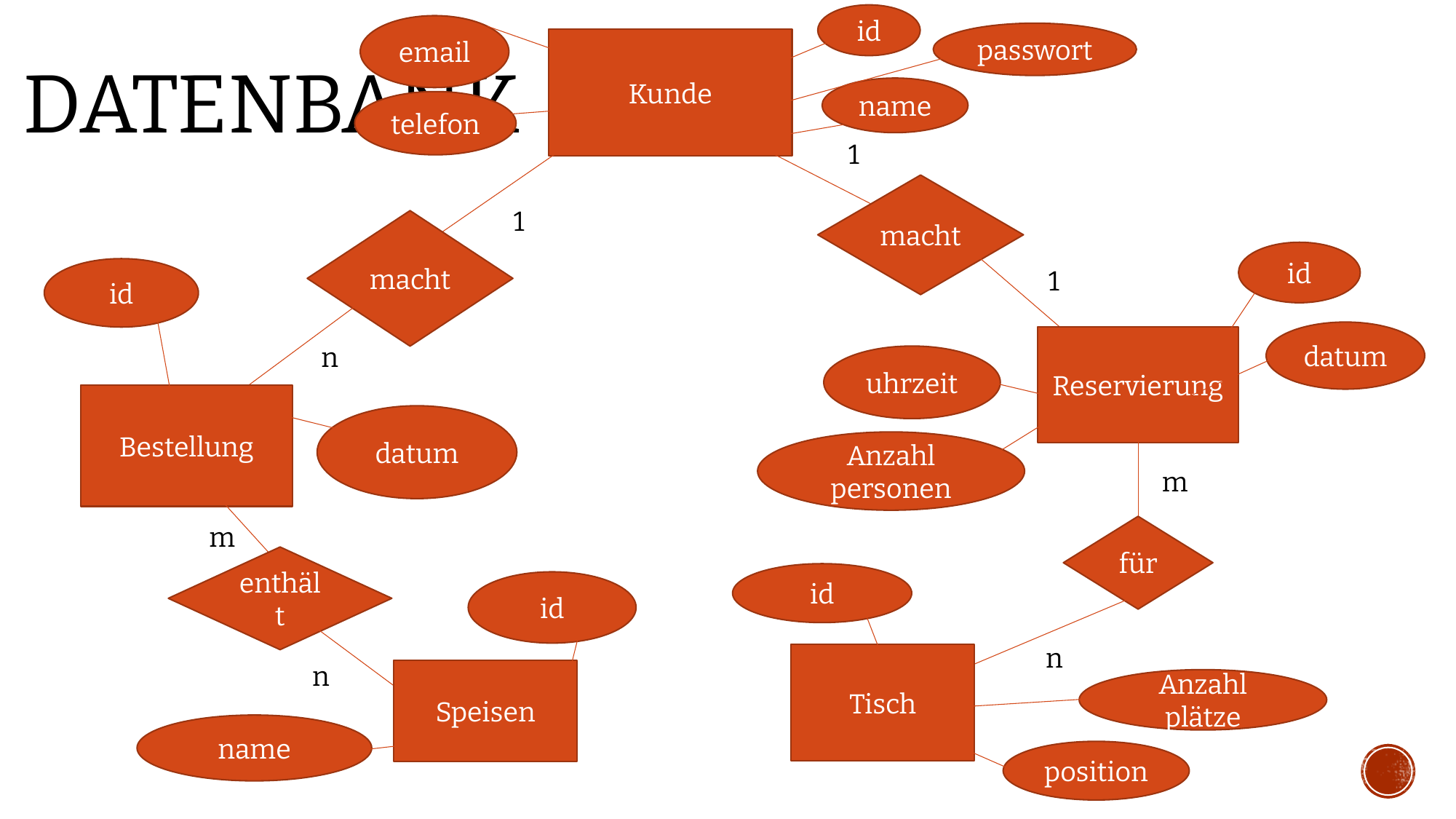

id
# datenbank
email
passwort
Kunde
name
telefon
1
macht
1
macht
id

id
1
datum
Reservierung
n
uhrzeit
Bestellung
datum
Anzahl personen
m
m
für
enthält
id
id
n
Tisch
n
Speisen
Anzahl plätze
name
position